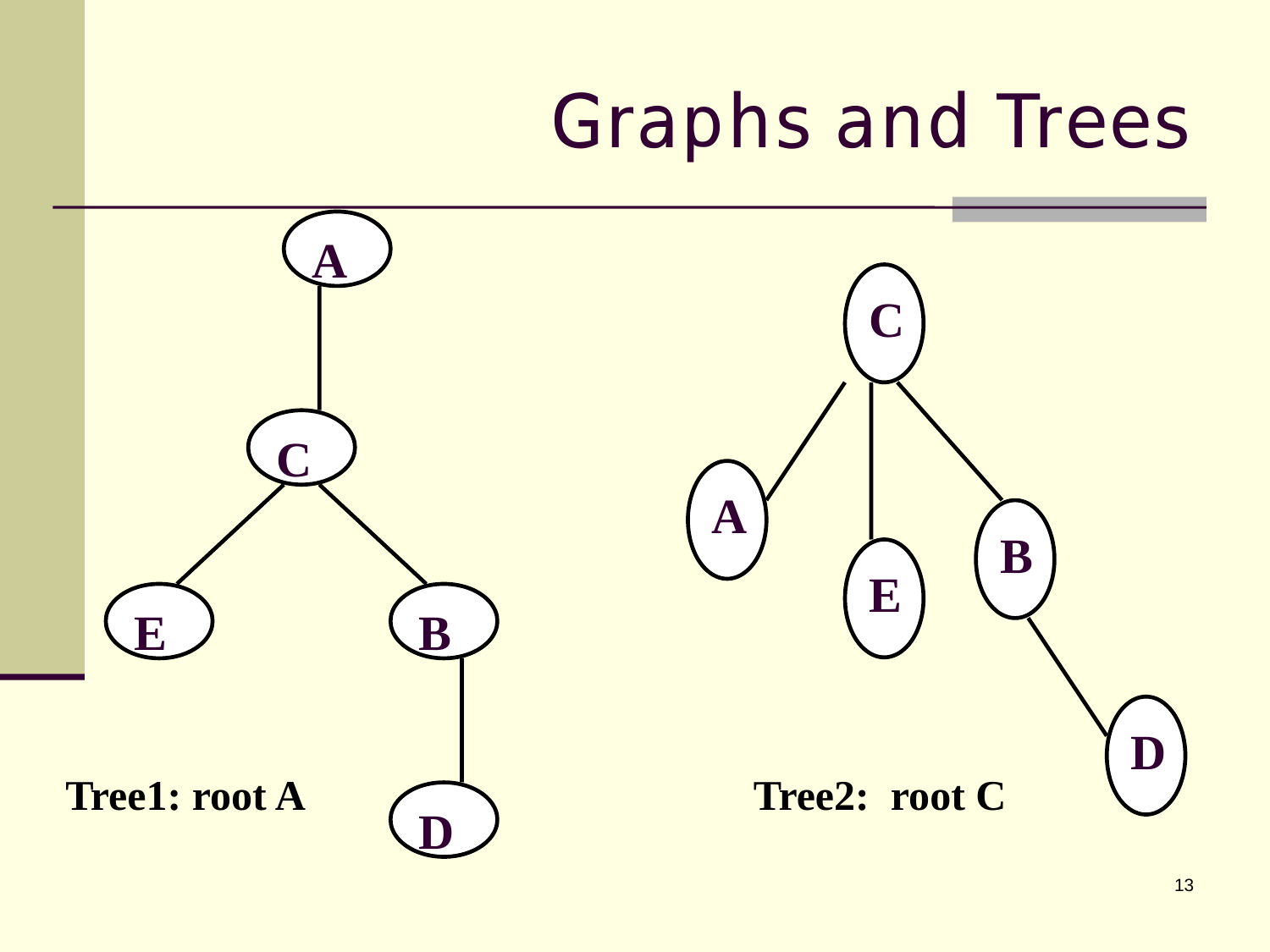

# Graphs and Trees
A

C

E
B

D
C

A
B
E

D
Tree1: root A
Tree2:  root C
13